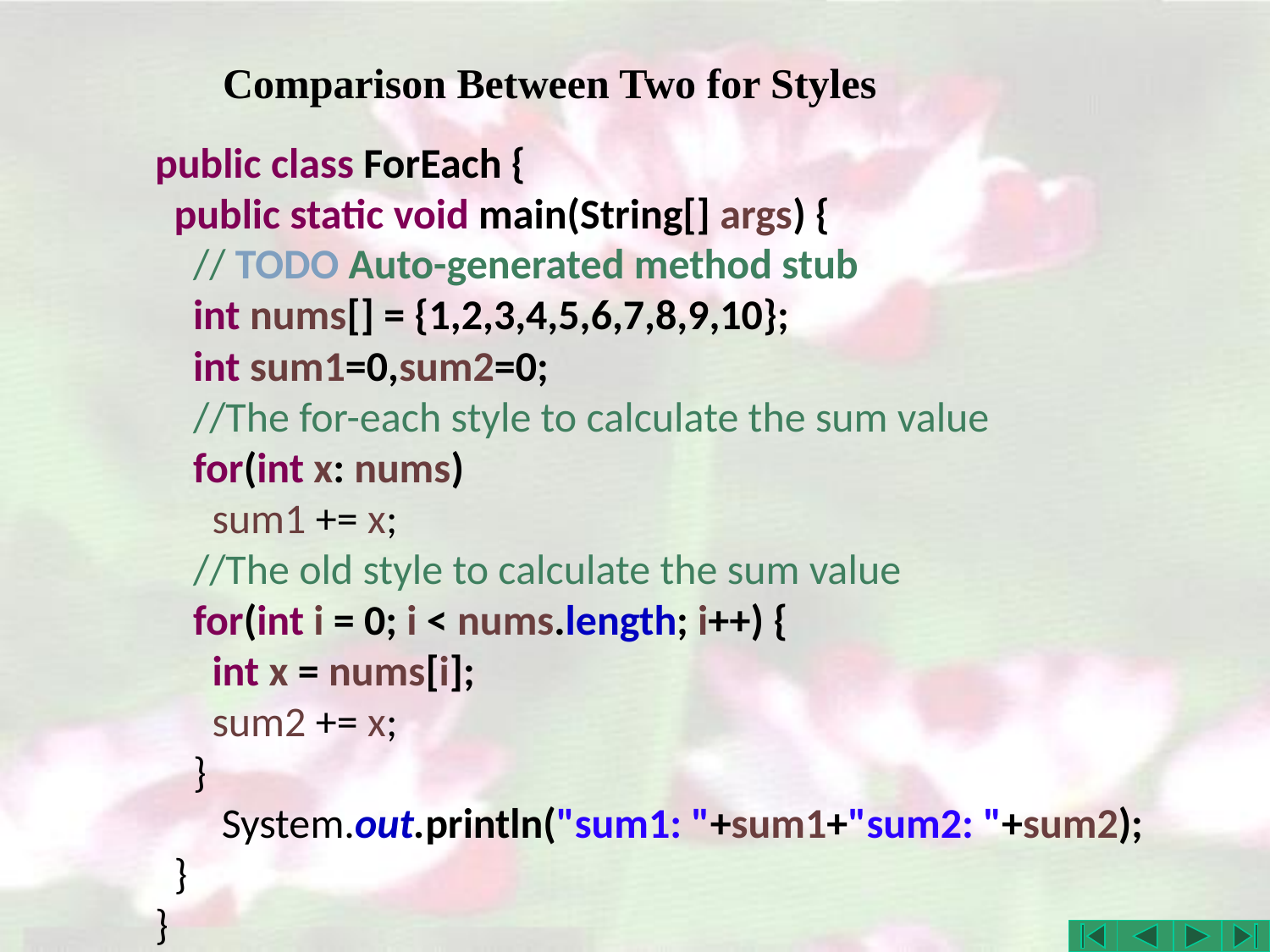

# Comparison Between Two for Styles
public class ForEach {
  public static void main(String[] args) {
    // TODO Auto-generated method stub
    int nums[] = {1,2,3,4,5,6,7,8,9,10};
    int sum1=0,sum2=0;
    //The for-each style to calculate the sum value
    for(int x: nums)
      sum1 += x;
    //The old style to calculate the sum value
    for(int i = 0; i < nums.length; i++) {
      int x = nums[i];
      sum2 += x;
    }
       System.out.println("sum1: "+sum1+"sum2: "+sum2);
  }
}